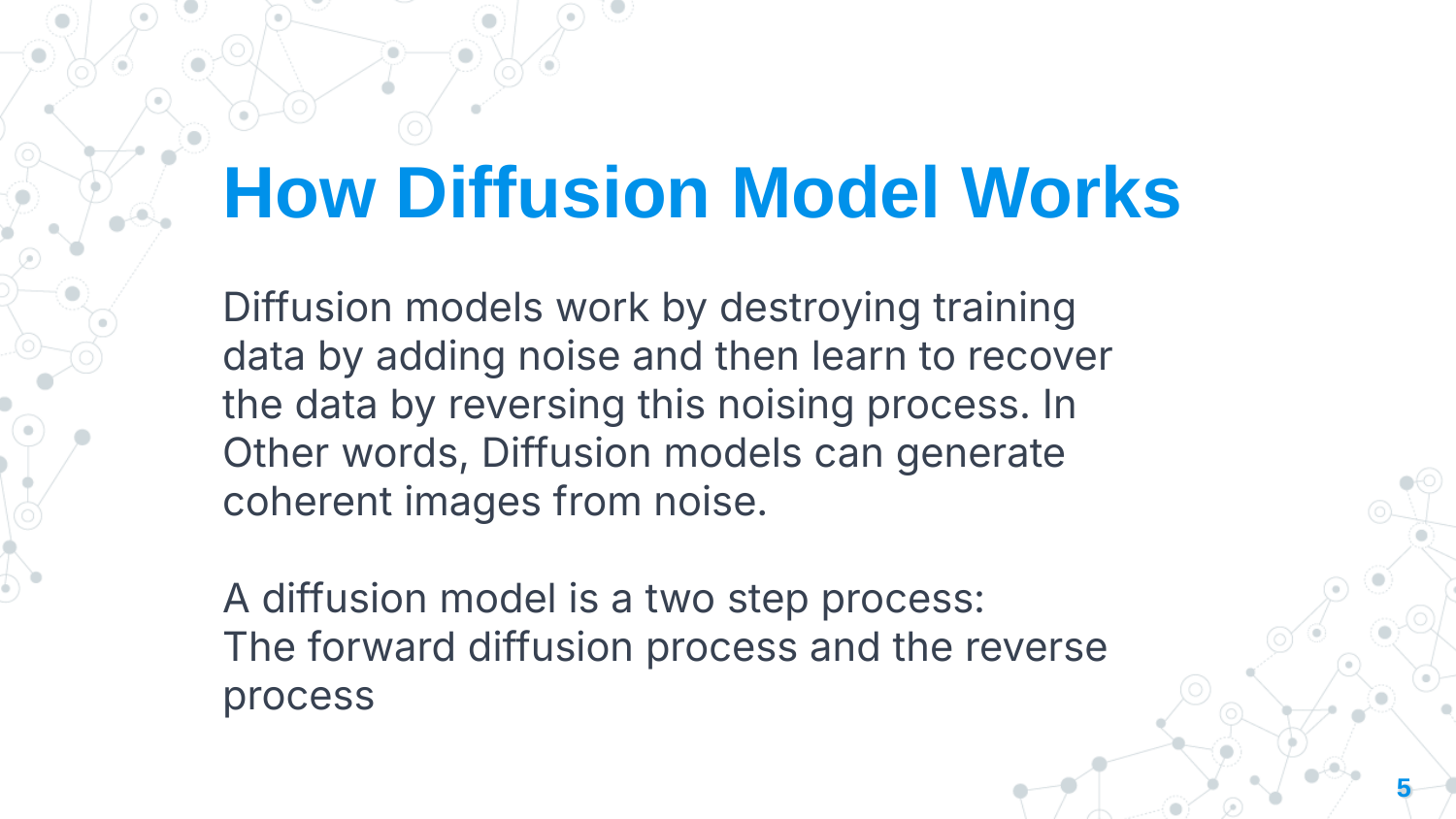

# How Diffusion Model Works
Diffusion models work by destroying training data by adding noise and then learn to recover the data by reversing this noising process. In Other words, Diffusion models can generate coherent images from noise.

A diffusion model is a two step process:
The forward diffusion process and the reverse process
5